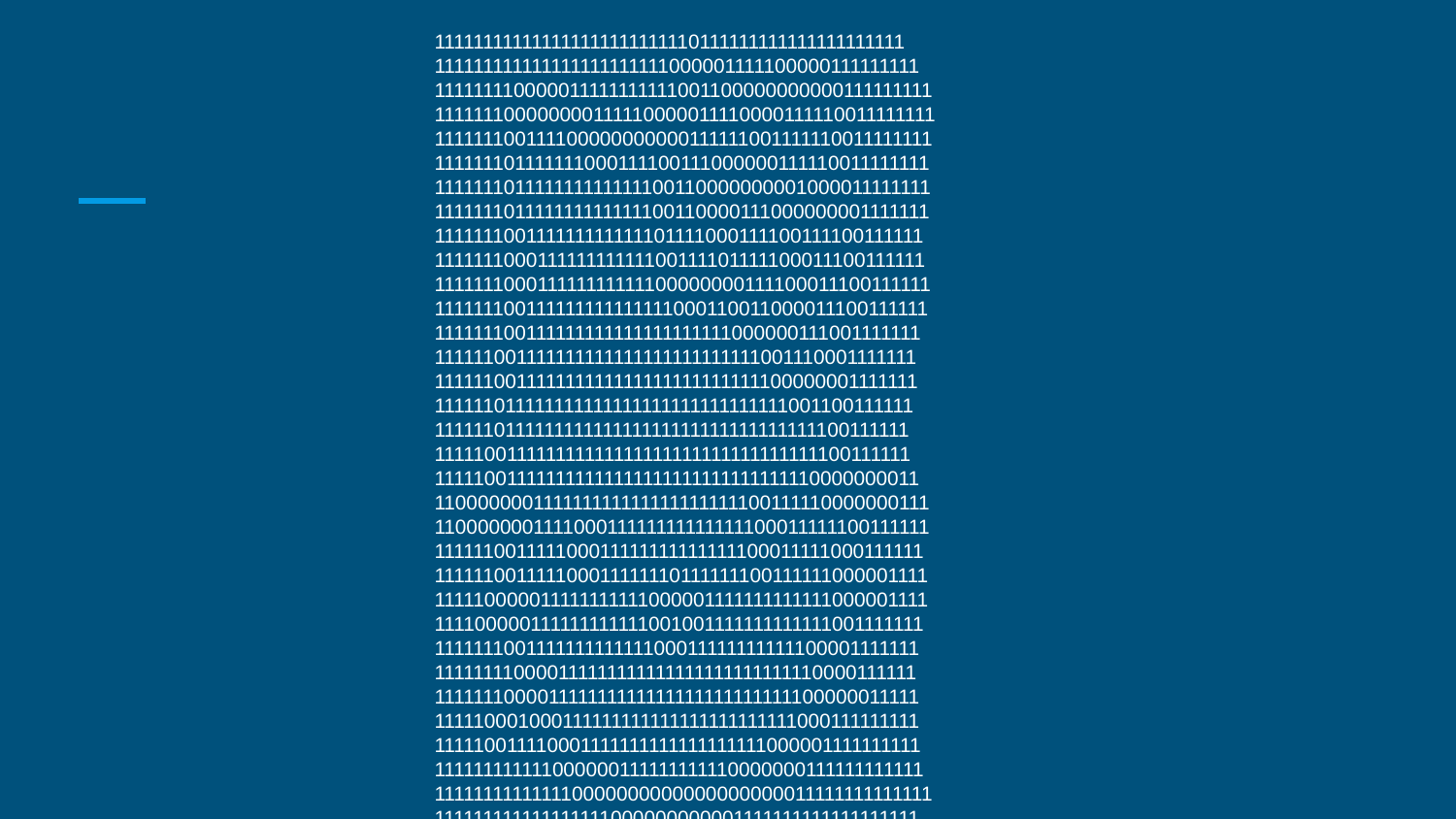

111111111111111111111111110111111111111111111111
111111111111111111111111000001111100000111111111
111111110000011111111111001100000000000111111111
111111100000000111110000011110000111110011111111
111111100111100000000000111111001111110011111111
111111101111111000111100111000000111110011111111
111111101111111111111100110000000001000011111111
111111101111111111111100110000111000000001111111
111111100111111111111101111000111100111100111111
111111100011111111111100111101111100011100111111
111111100011111111111100000000111100011100111111
111111100111111111111111000110011000011100111111
111111100111111111111111111111000000111001111111
111111001111111111111111111111111001110001111111
111111001111111111111111111111111100000001111111
111111011111111111111111111111111111001100111111
111111011111111111111111111111111111111100111111
111110011111111111111111111111111111111100111111
111110011111111111111111111111111111110000000011
110000000111111111111111111111100111110000000111
110000000111100011111111111111100011111100111111
111111001111100011111111111111100011111000111111
111111001111100011111110111111100111111000001111
111110000011111111111000001111111111111000001111
111100000111111111111001001111111111111001111111
111111100111111111111100011111111111100001111111
111111110000111111111111111111111111110000111111
111111100001111111111111111111111111100000011111
111110001000111111111111111111111111000111111111
111110011110001111111111111111111000001111111111
111111111111000000111111111110000000111111111111
111111111111110000000000000000000011111111111111
111111111111111111000000000001111111111111111111